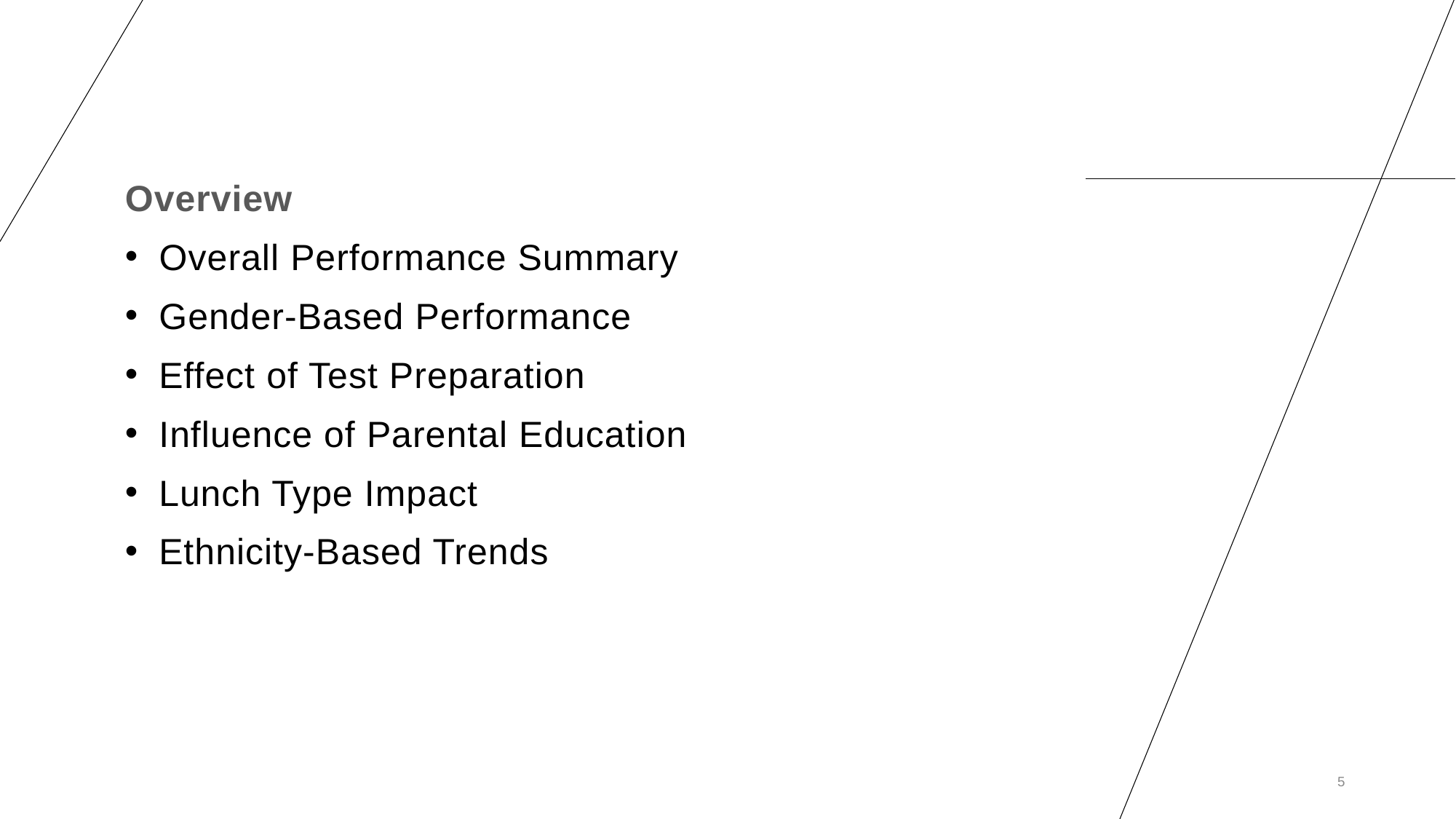

Overview
Overall Performance Summary
Gender-Based Performance
Effect of Test Preparation
Influence of Parental Education
Lunch Type Impact
Ethnicity-Based Trends
5